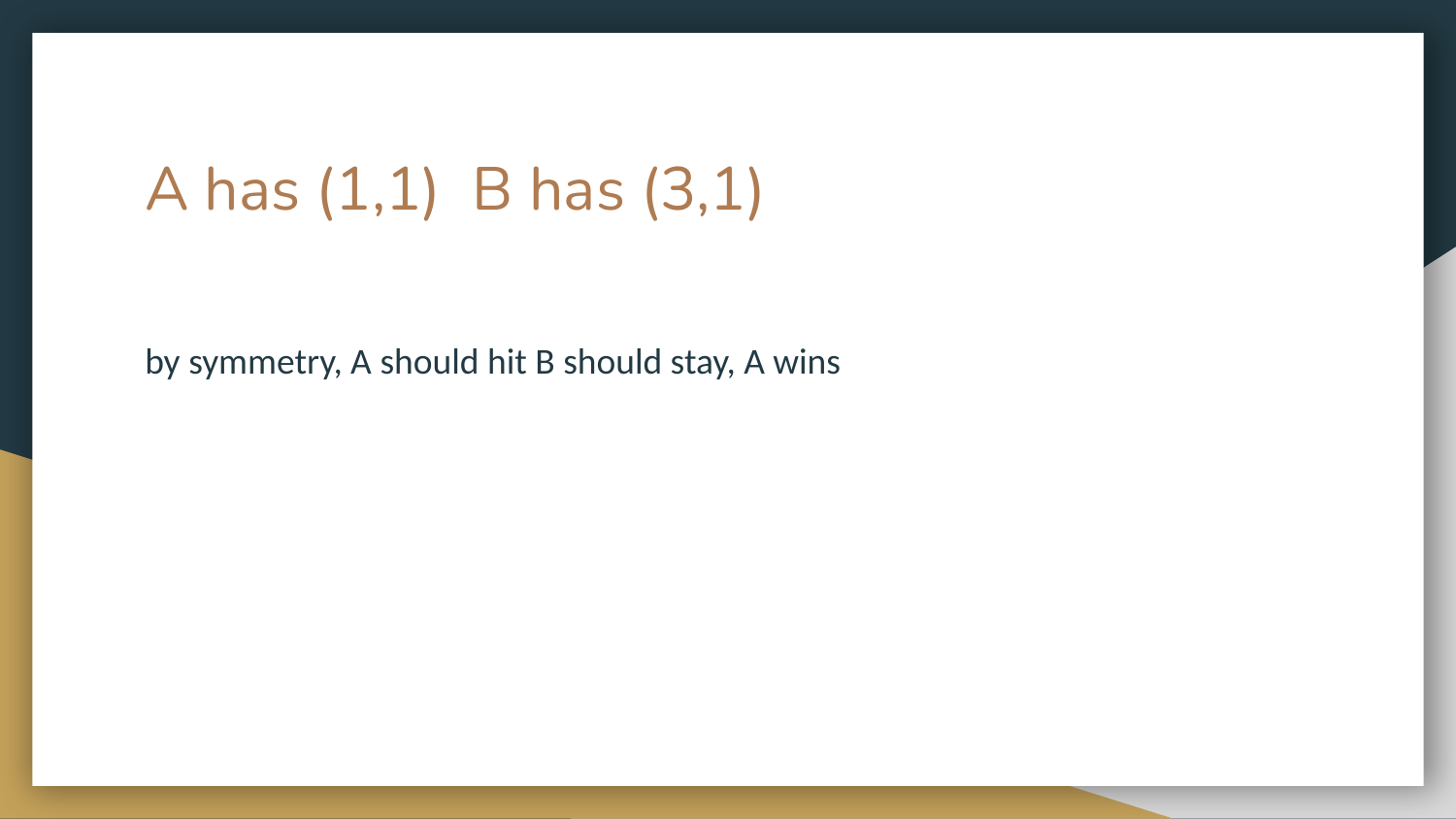

# A has (1,1)  B has (3,1)
by symmetry, A should hit B should stay, A wins